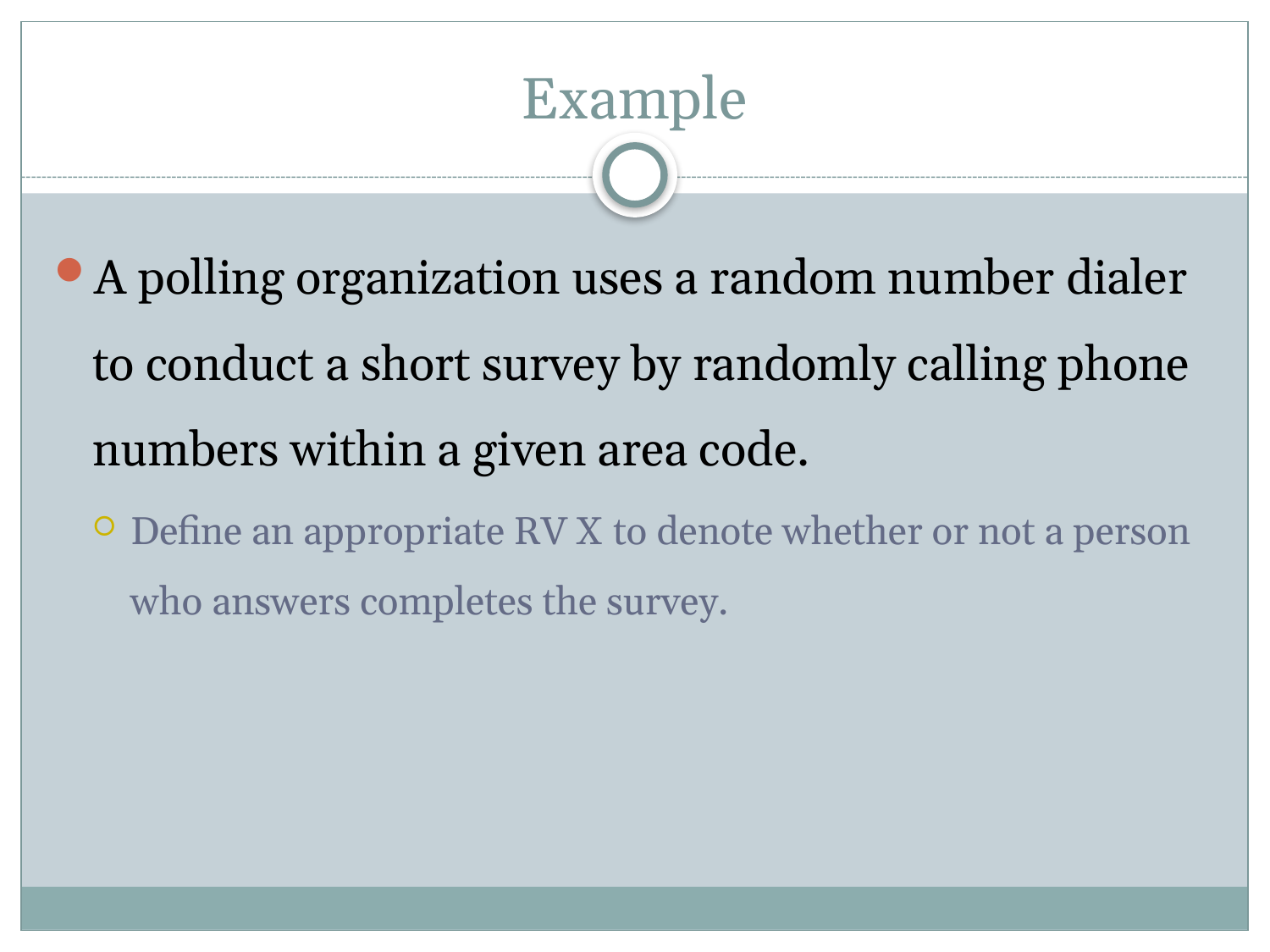

# Example
A polling organization uses a random number dialer to conduct a short survey by randomly calling phone numbers within a given area code.
Define an appropriate RV X to denote whether or not a person who answers completes the survey.